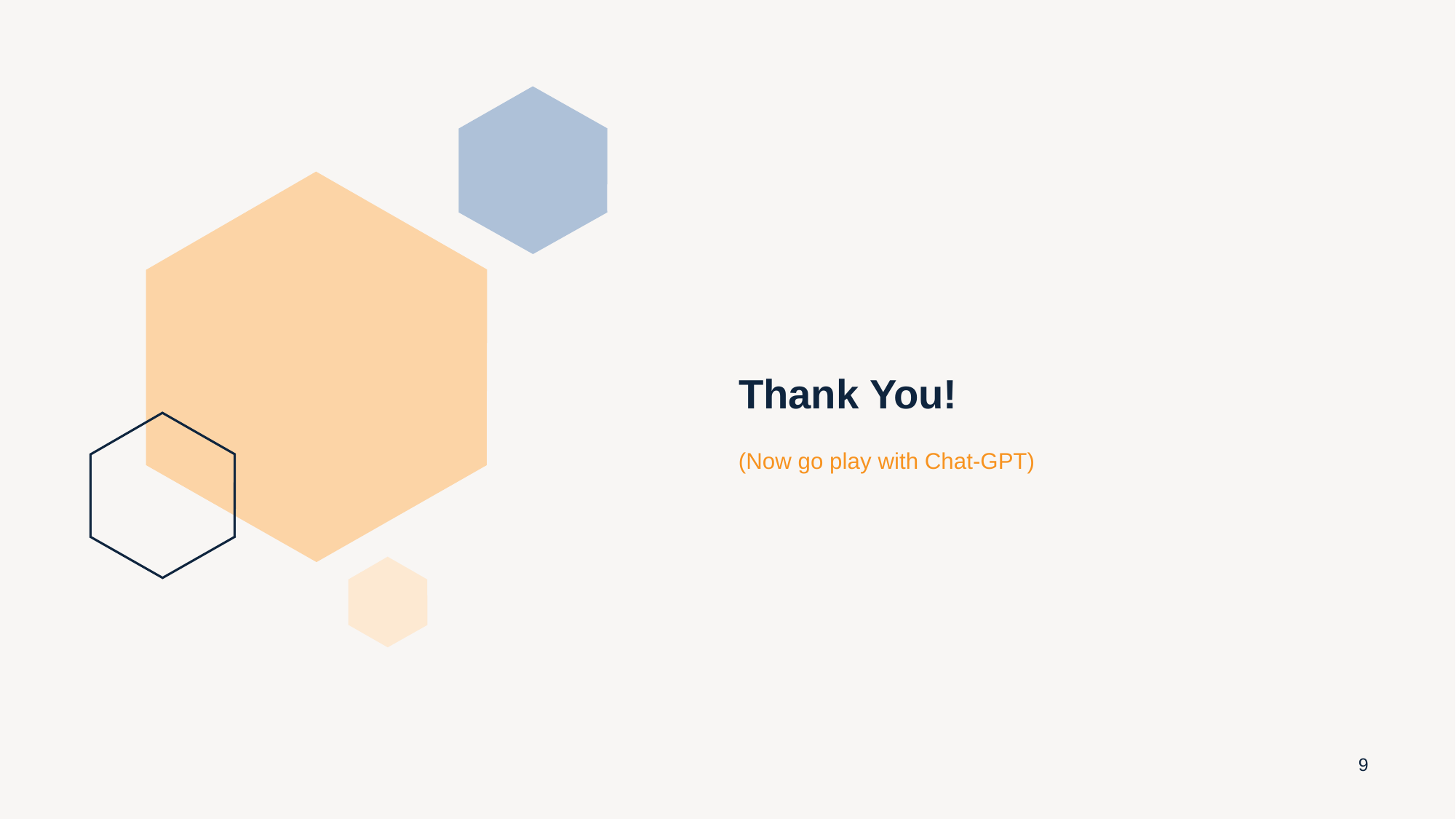

# Thank You!
(Now go play with Chat-GPT)
9